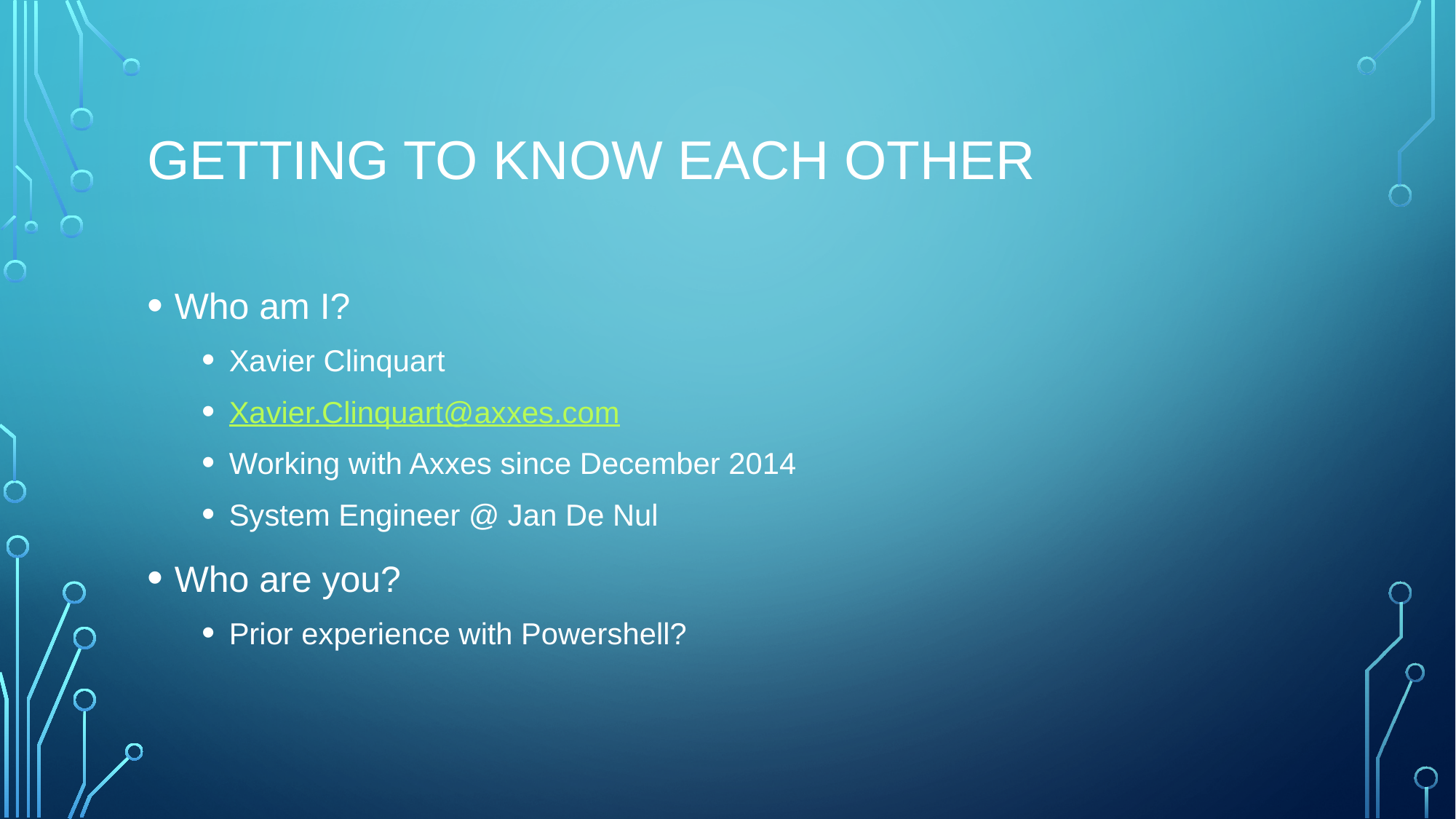

# Getting to know each other
Who am I?
Xavier Clinquart
Xavier.Clinquart@axxes.com
Working with Axxes since December 2014
System Engineer @ Jan De Nul
Who are you?
Prior experience with Powershell?